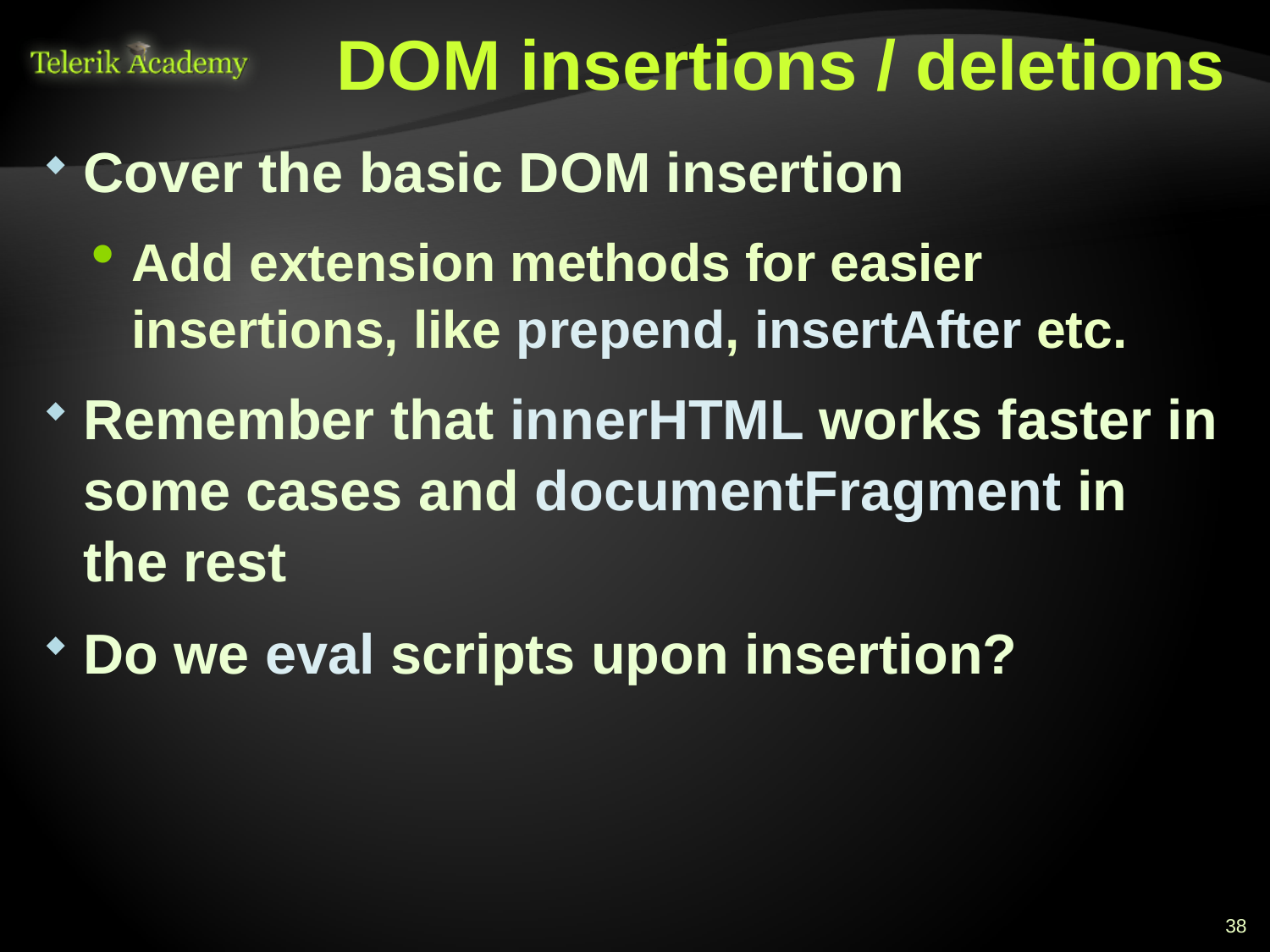

# DOM insertions / deletions
Cover the basic DOM insertion
Add extension methods for easier insertions, like prepend, insertAfter etc.
Remember that innerHTML works faster in some cases and documentFragment in the rest
Do we eval scripts upon insertion?
38